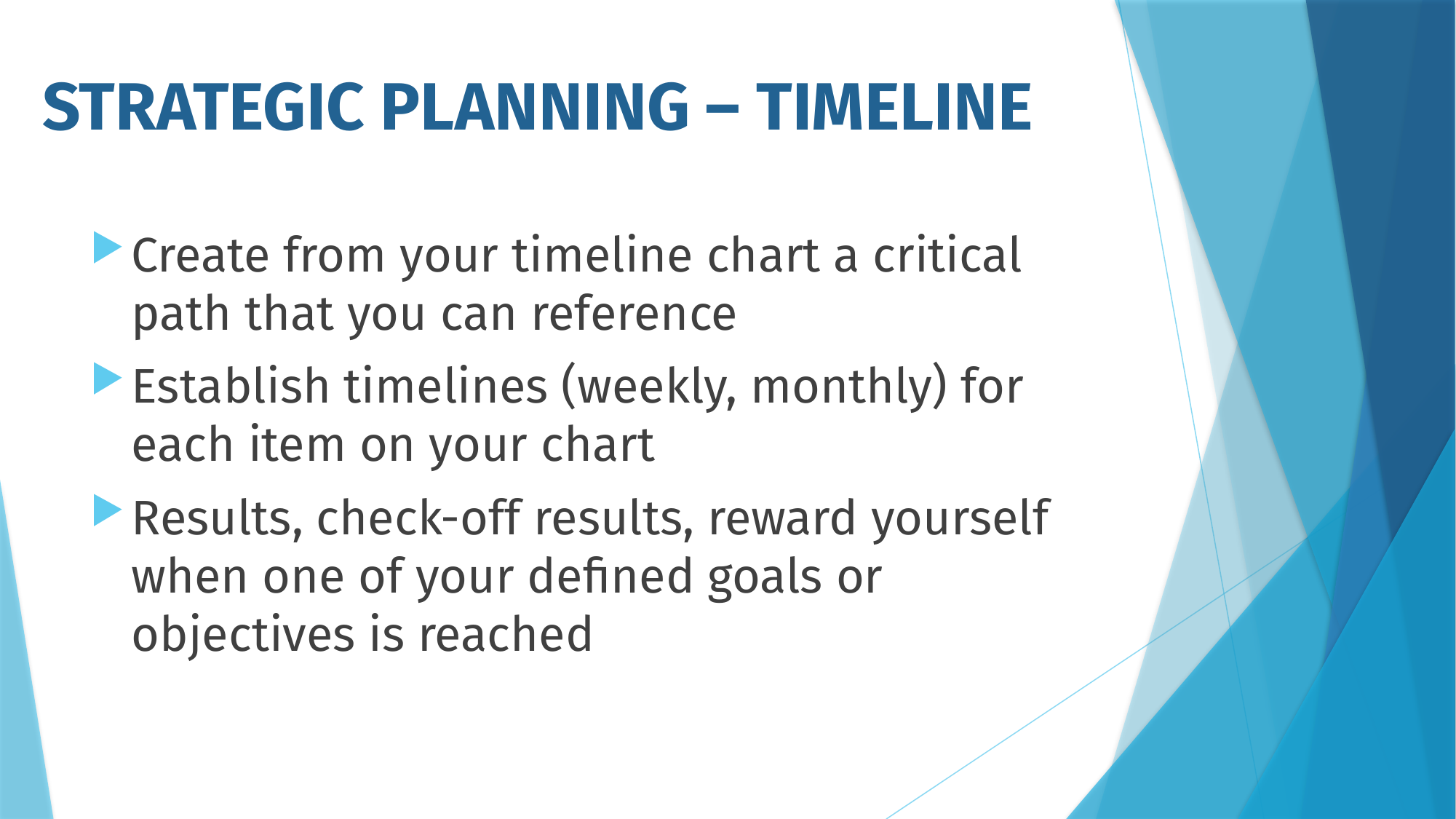

# Strategic Planning – TimeLine
Create from your timeline chart a critical path that you can reference
Establish timelines (weekly, monthly) for each item on your chart
Results, check-off results, reward yourself when one of your defined goals or objectives is reached